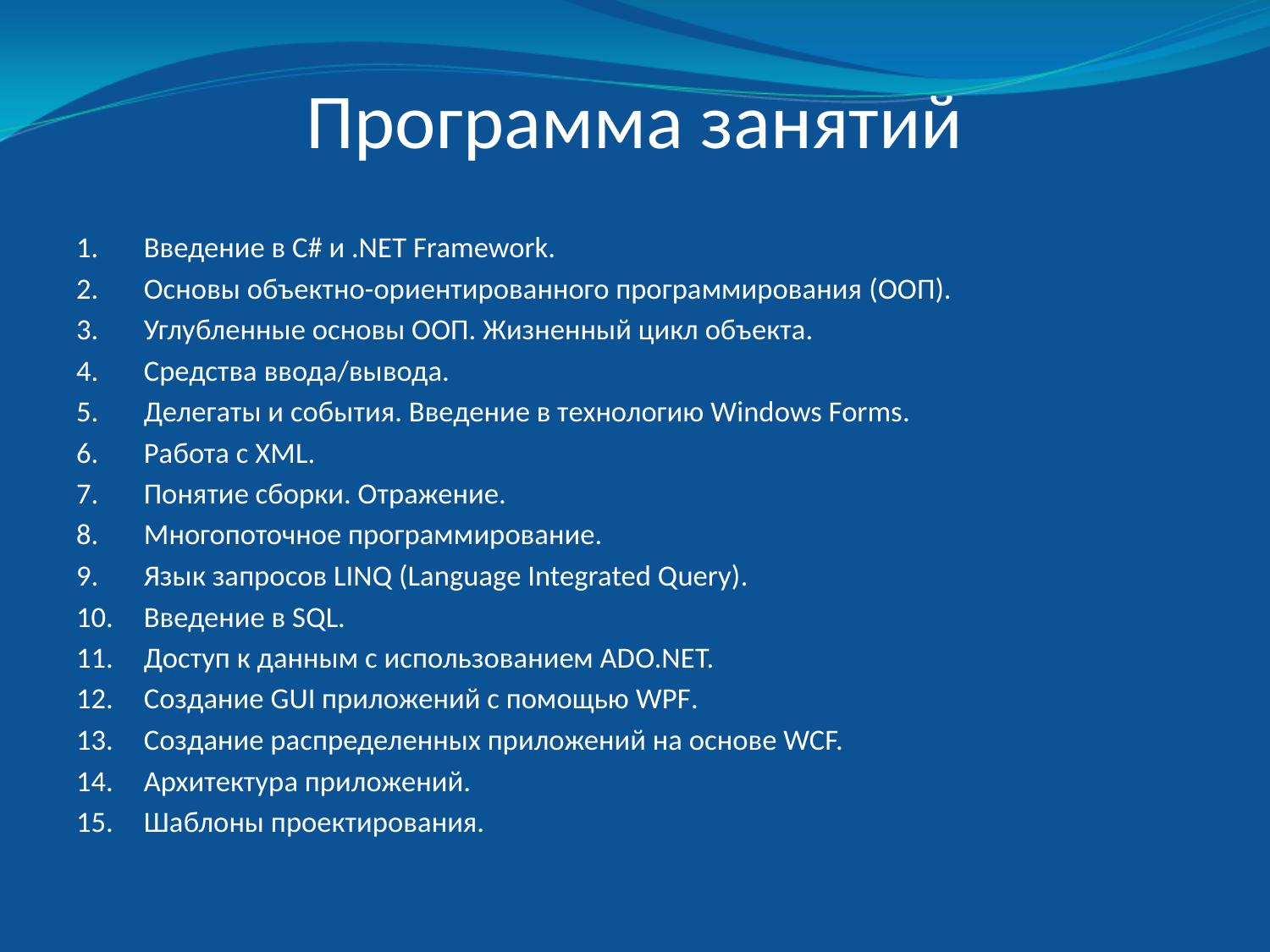

# Программа занятий
Введение в С# и .NET Framework.
Основы объектно-ориентированного программирования (ООП).
Углубленные основы ООП. Жизненный цикл объекта.
Средства ввода/вывода.
Делегаты и события. Введение в технологию Windows Forms.
Работа с XML.
Понятие сборки. Отражение.
Многопоточное программирование.
Язык запросов LINQ (Language Integrated Query).
Введение в SQL.
Доступ к данным с использованием ADO.NET.
Создание GUI приложений с помощью WPF.
Создание распределенных приложений на основе WCF.
Архитектура приложений.
Шаблоны проектирования.